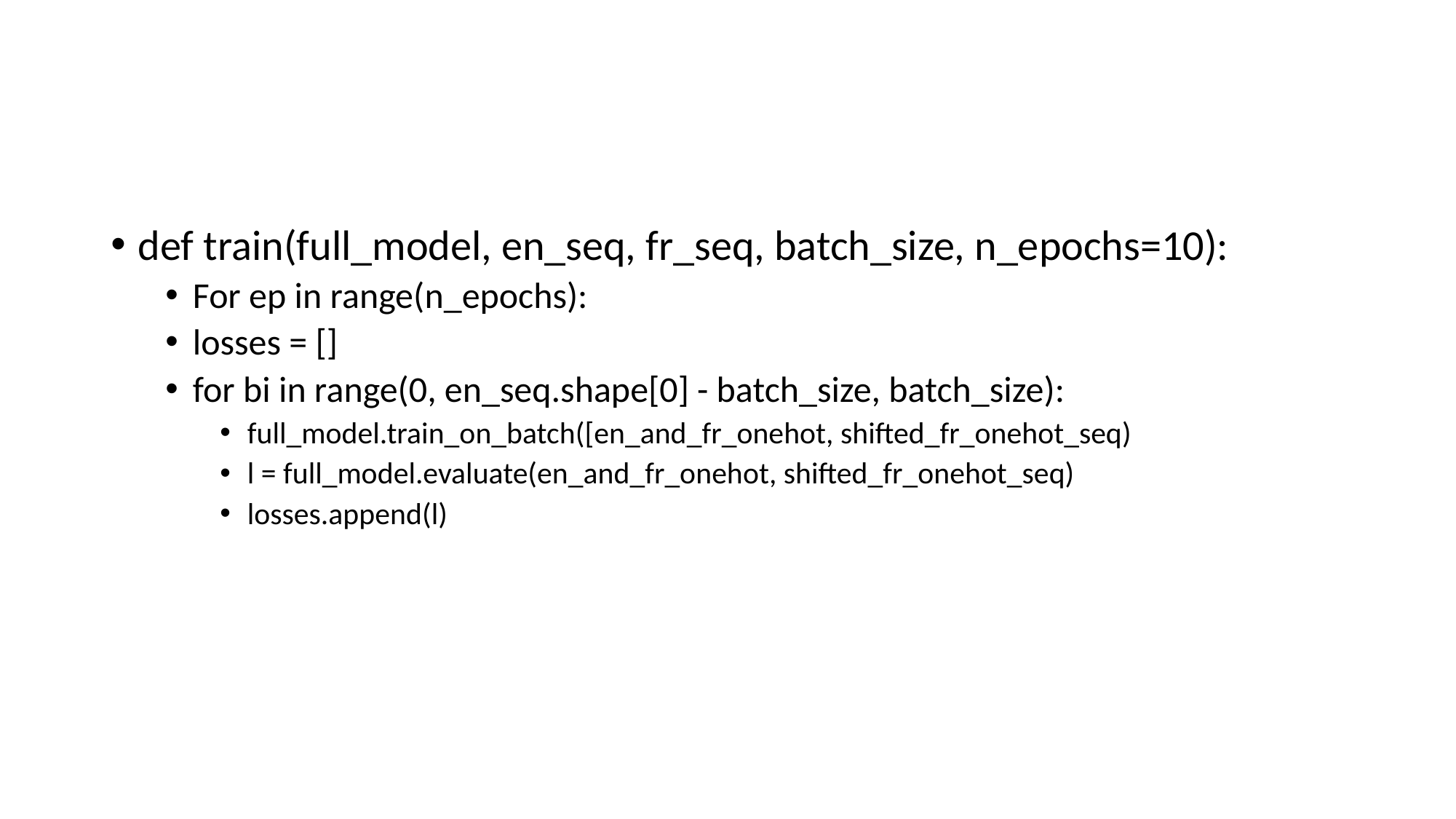

#
def train(full_model, en_seq, fr_seq, batch_size, n_epochs=10):
For ep in range(n_epochs):
losses = []
for bi in range(0, en_seq.shape[0] - batch_size, batch_size):
full_model.train_on_batch([en_and_fr_onehot, shifted_fr_onehot_seq)
l = full_model.evaluate(en_and_fr_onehot, shifted_fr_onehot_seq)
losses.append(l)